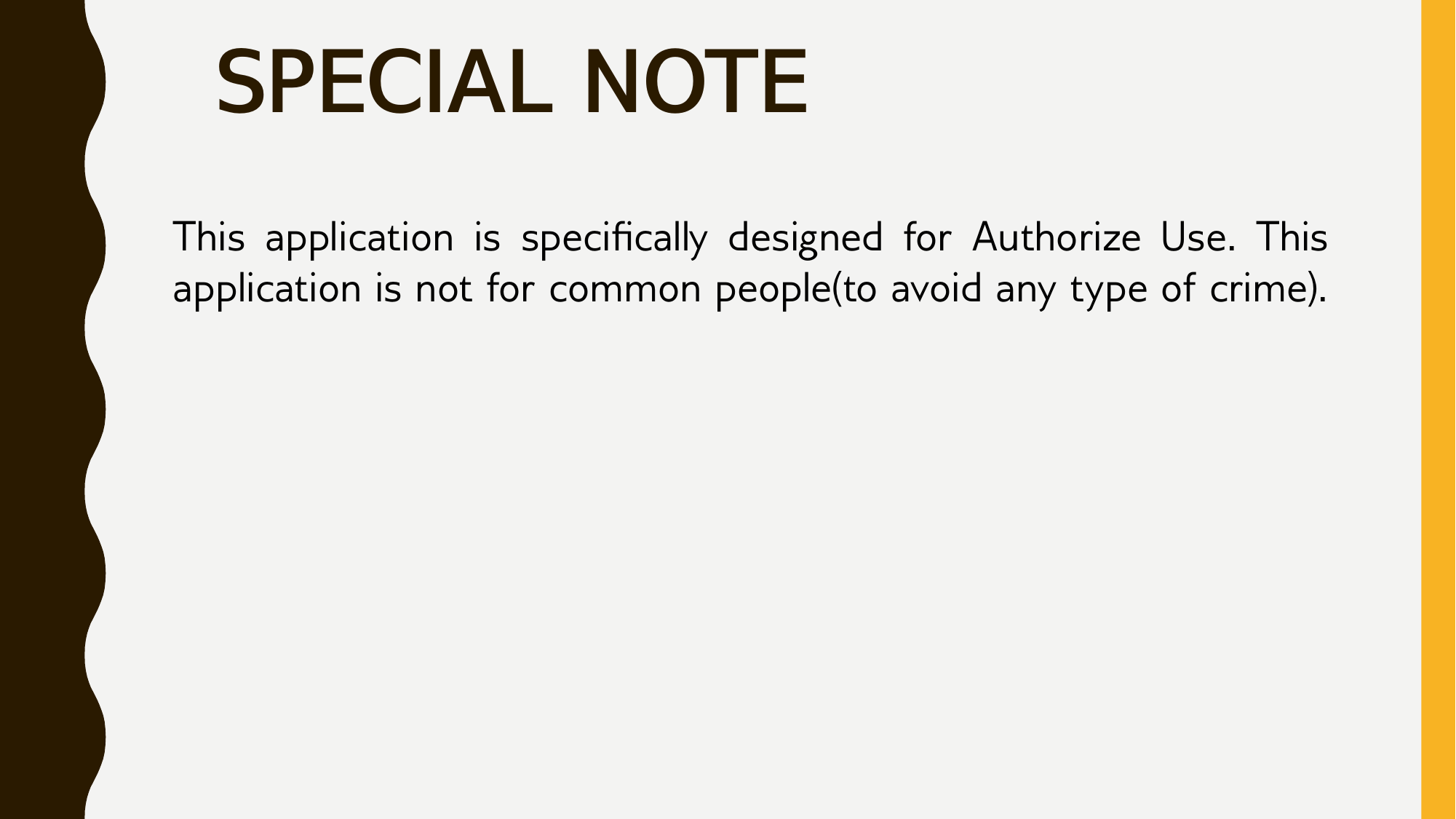

SPECIAL NOTE
This application is specifically designed for Authorize Use. This application is not for common people(to avoid any type of crime).